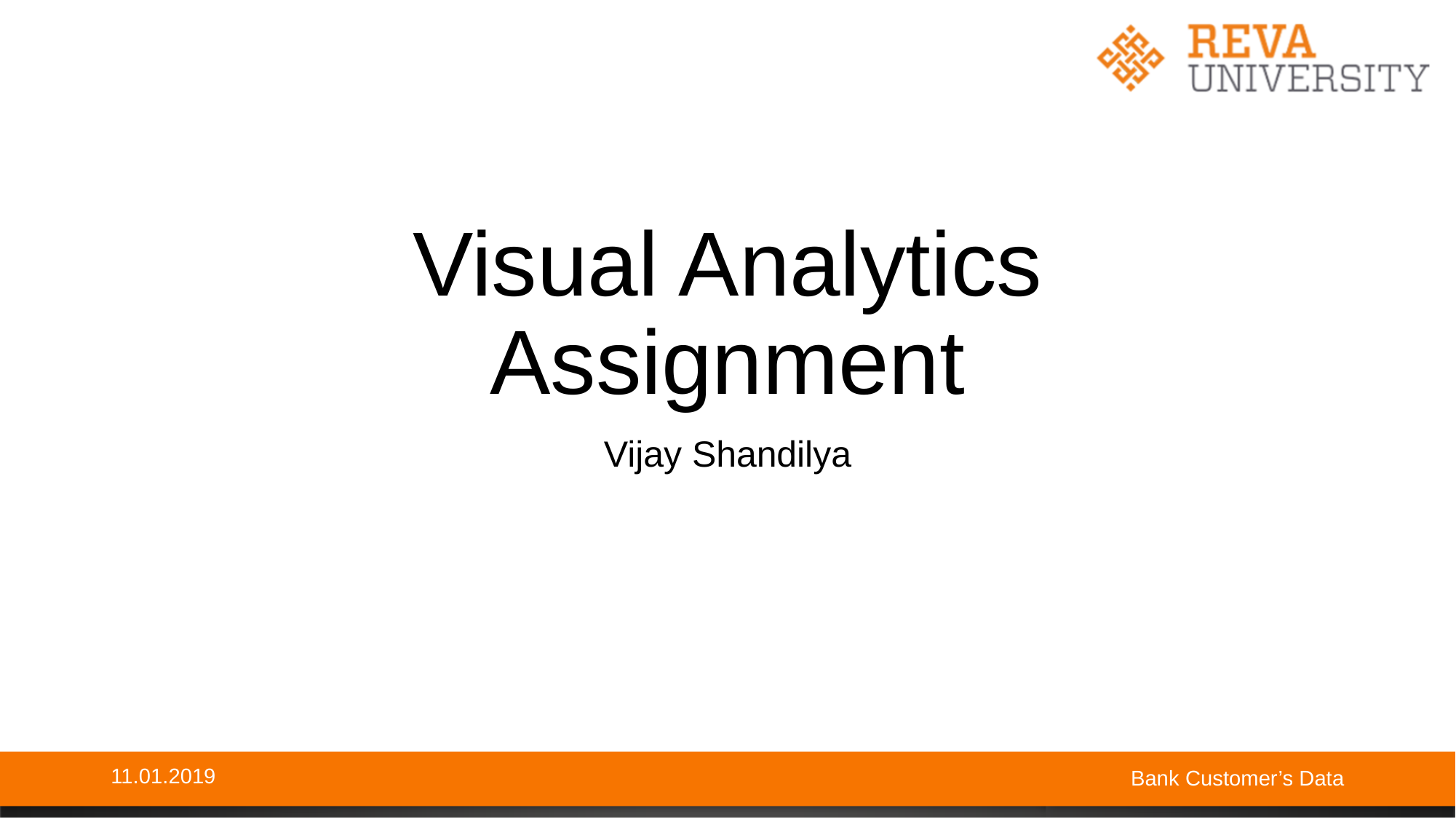

# Visual Analytics Assignment
Vijay Shandilya
11.01.2019
Bank Customer’s Data